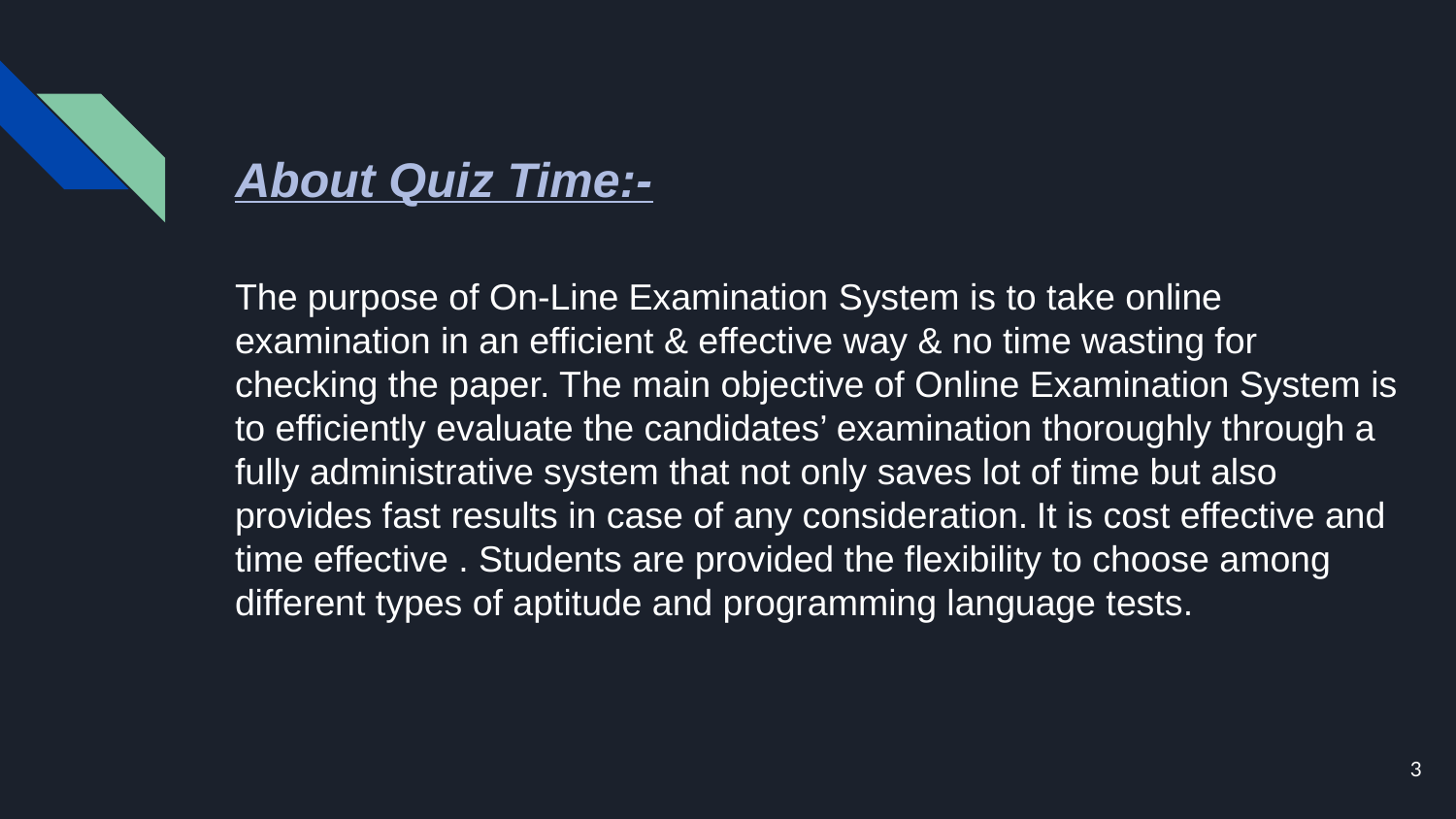

# About Quiz Time:-

The purpose of On-Line Examination System is to take online examination in an efficient & effective way & no time wasting for checking the paper. The main objective of Online Examination System is to efficiently evaluate the candidates’ examination thoroughly through a fully administrative system that not only saves lot of time but also provides fast results in case of any consideration. It is cost effective and time effective . Students are provided the flexibility to choose among different types of aptitude and programming language tests.

3